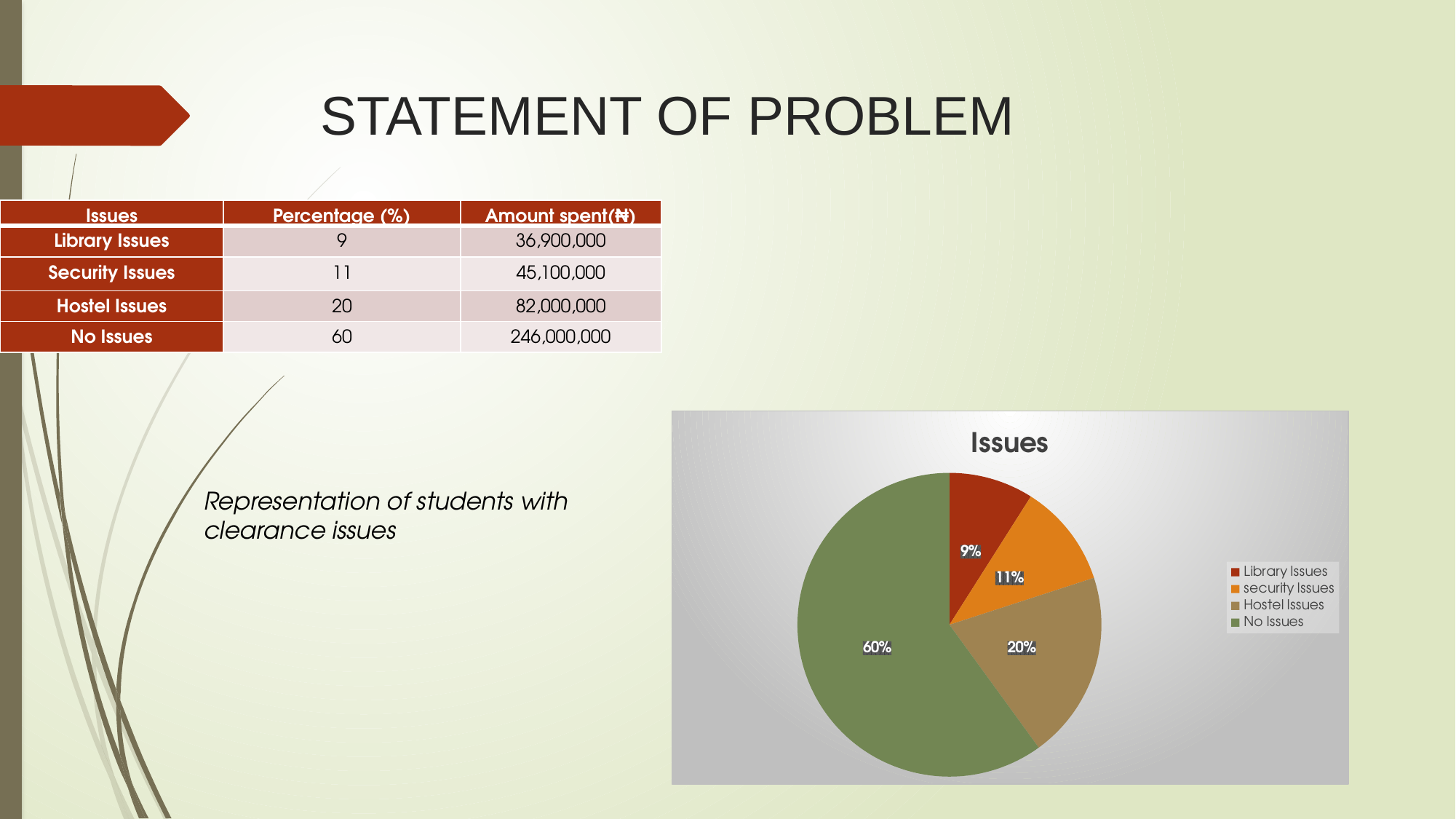

# STATEMENT OF PROBLEM
| Issues | Percentage (%) | Amount spent(₦) |
| --- | --- | --- |
| Library Issues | 9 | 36,900,000 |
| Security Issues | 11 | 45,100,000 |
| Hostel Issues | 20 | 82,000,000 |
| No Issues | 60 | 246,000,000 |

### Chart:

| Category | Issues | Column1 |
|---|---|---|
| Library Issues | 32.4 | None |
| security Issues | 39.6 | None |
| Hostel Issues | 72.0 | None |
| No Issues | 216.0 | 0.0 |
Representation of students with clearance issues